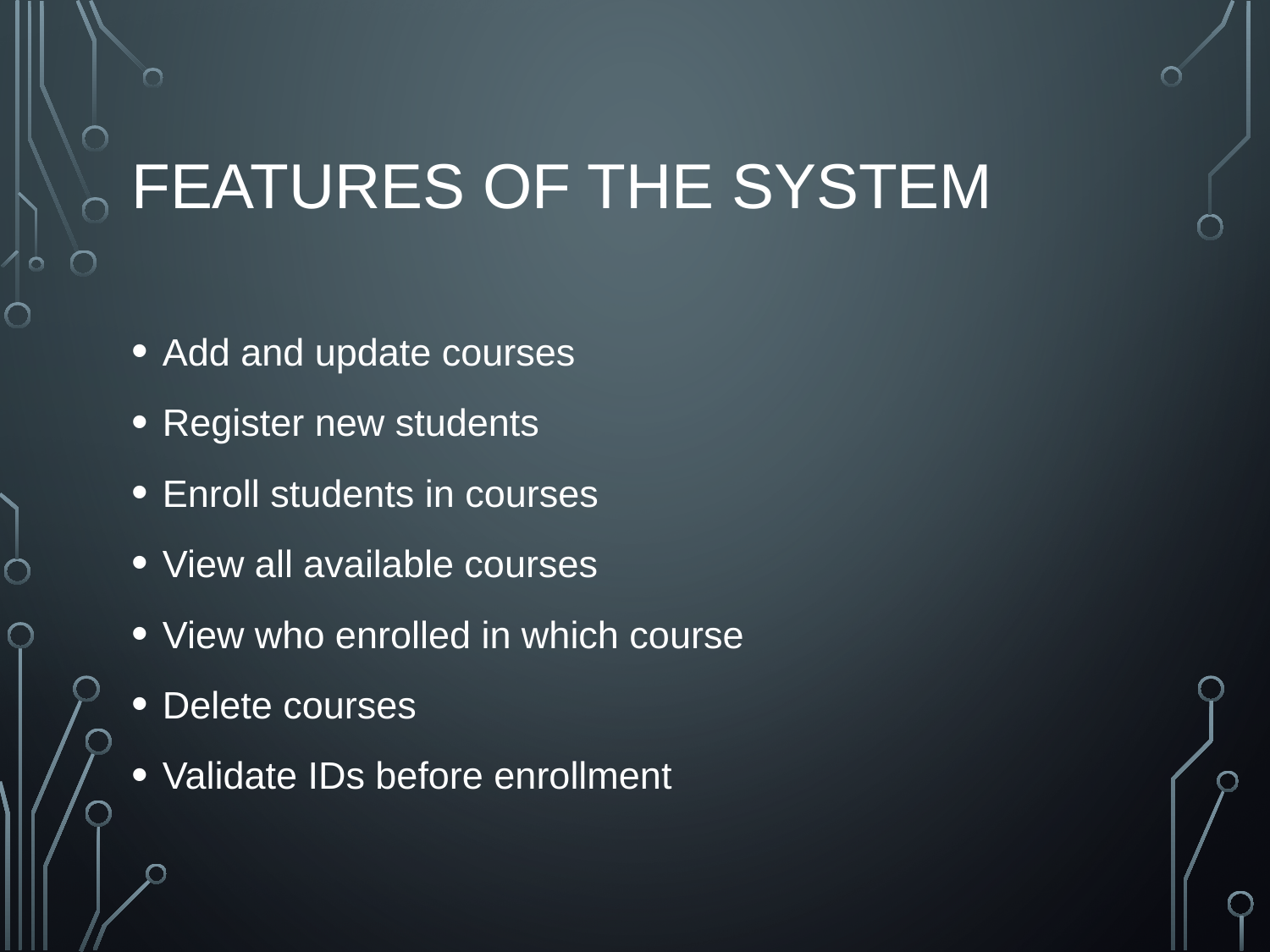

# Features of the System
Add and update courses
Register new students
Enroll students in courses
View all available courses
View who enrolled in which course
Delete courses
Validate IDs before enrollment